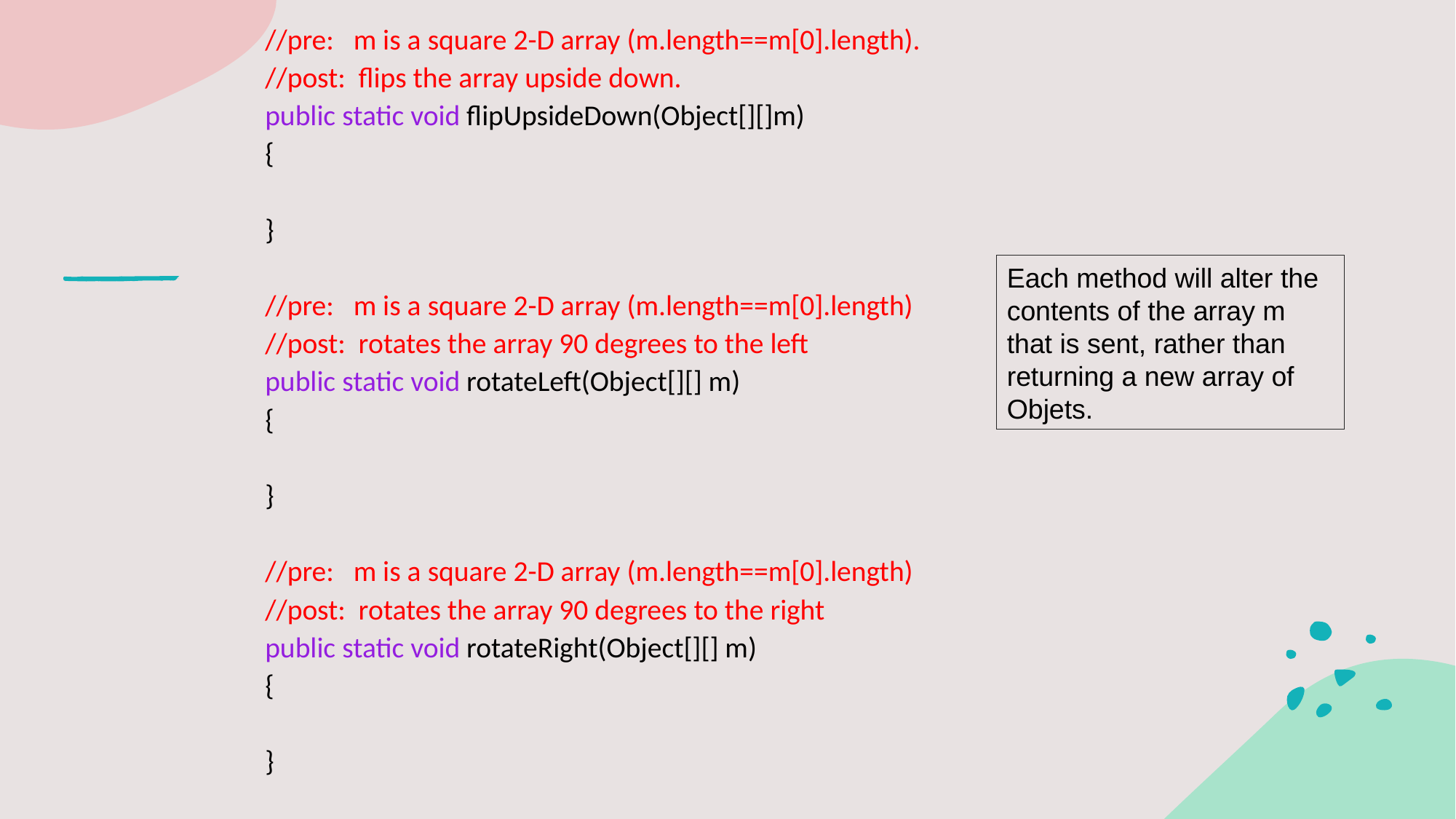

//pre:   m is a square 2-D array (m.length==m[0].length).
//post:  flips the array upside down.
public static void flipUpsideDown(Object[][]m)
{
}
//pre:   m is a square 2-D array (m.length==m[0].length)
//post:  rotates the array 90 degrees to the left
public static void rotateLeft(Object[][] m)
{
}
//pre:   m is a square 2-D array (m.length==m[0].length)
//post:  rotates the array 90 degrees to the right
public static void rotateRight(Object[][] m)
{
}
Each method will alter the contents of the array m that is sent, rather than returning a new array of Objets.